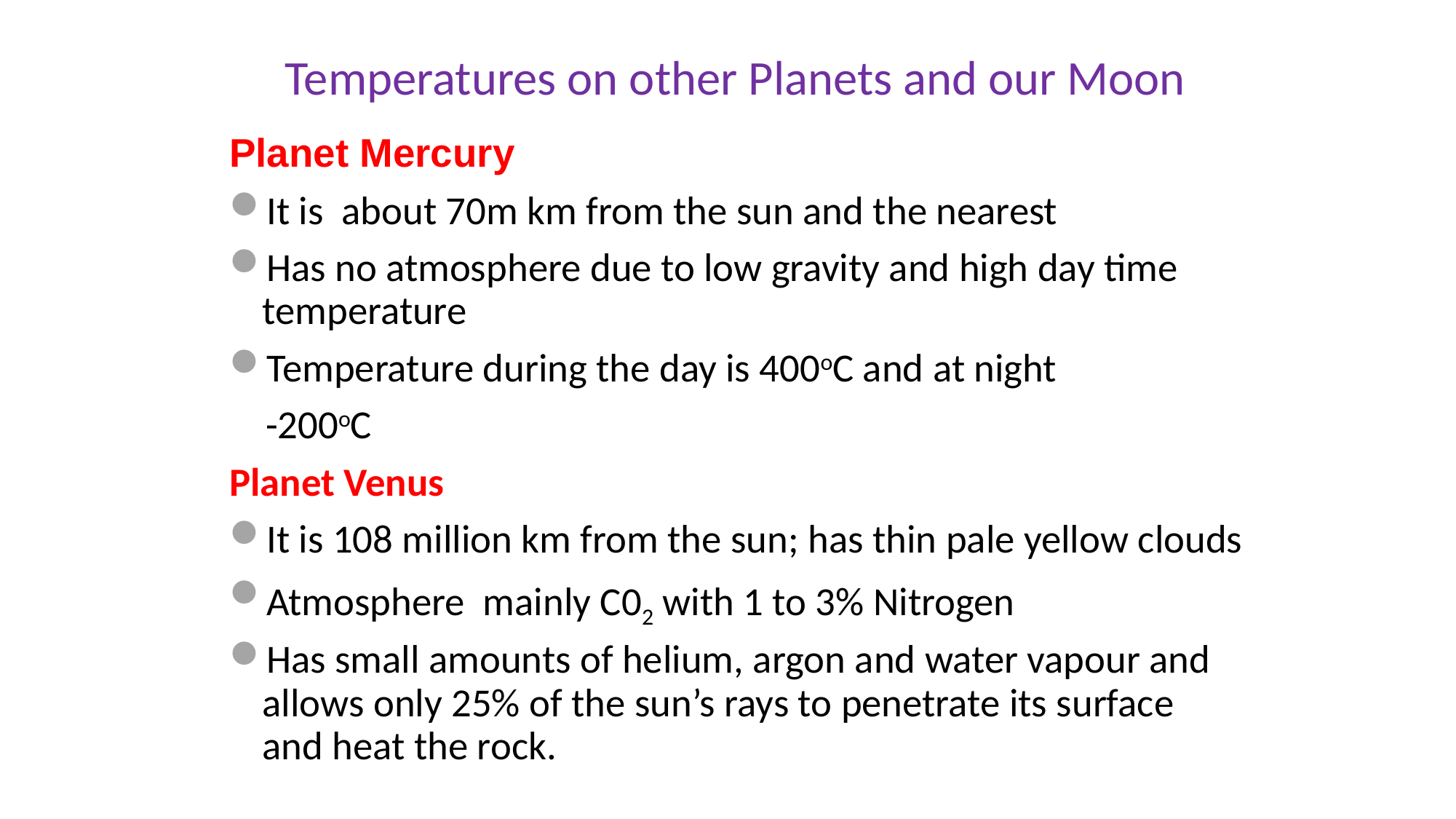

# Temperatures on other Planets and our Moon
Planet Mercury
It is  about 70m km from the sun and the nearest
Has no atmosphere due to low gravity and high day time temperature
Temperature during the day is 400oC and at night
    -200oC
Planet Venus
It is 108 million km from the sun; has thin pale yellow clouds
Atmosphere  mainly C02 with 1 to 3% Nitrogen
Has small amounts of helium, argon and water vapour and allows only 25% of the sun’s rays to penetrate its surface and heat the rock.